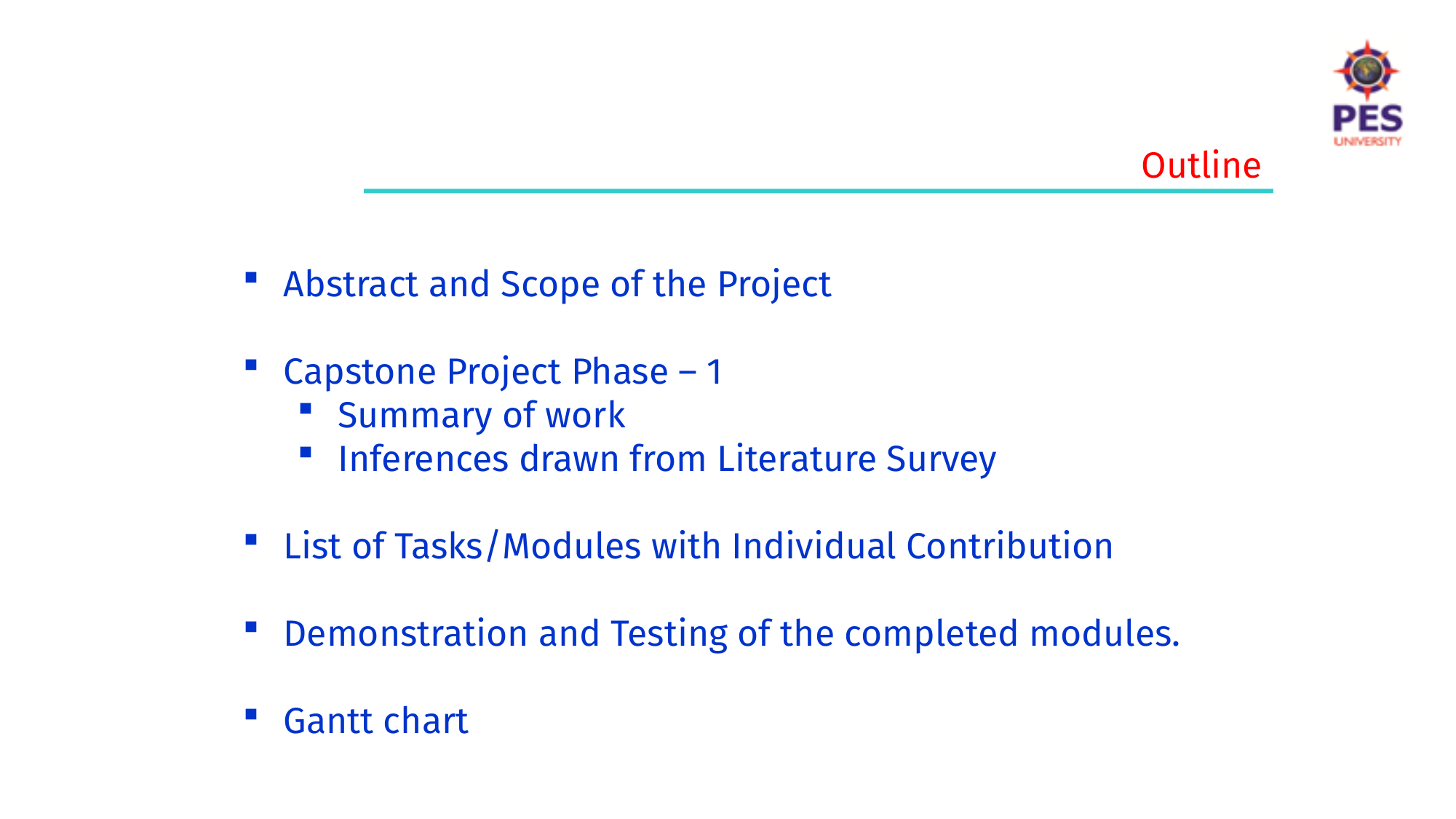

Outline

Abstract and Scope of the Project

Capstone Project Phase – 1
Summary of work
Inferences drawn from Literature Survey

List of Tasks/Modules with Individual Contribution

Demonstration and Testing of the completed modules.

Gantt chart